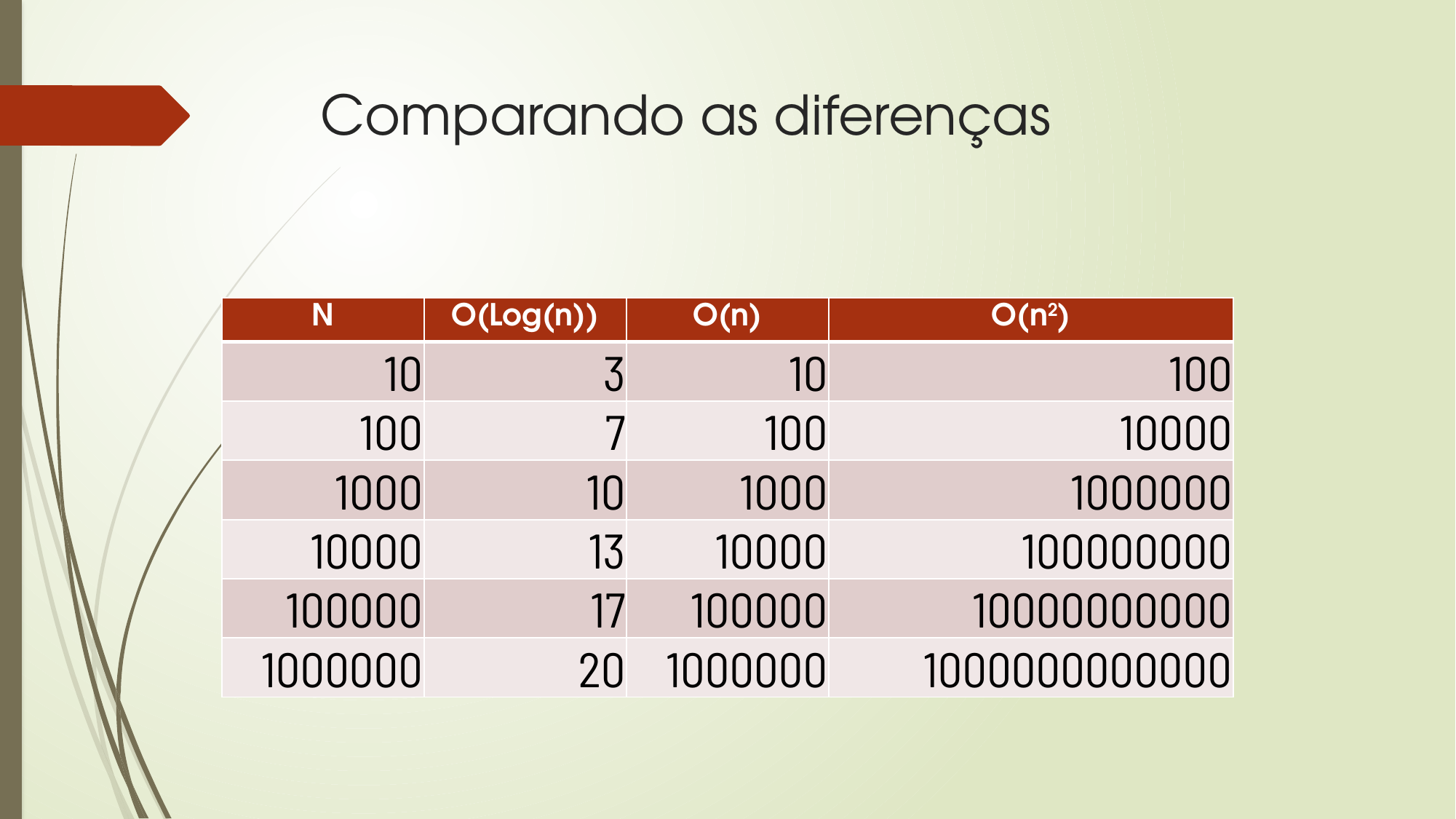

# Comparando as diferenças
| N | O(Log(n)) | O(n) | O(n2) |
| --- | --- | --- | --- |
| 10 | 3 | 10 | 100 |
| 100 | 7 | 100 | 10000 |
| 1000 | 10 | 1000 | 1000000 |
| 10000 | 13 | 10000 | 100000000 |
| 100000 | 17 | 100000 | 10000000000 |
| 1000000 | 20 | 1000000 | 1000000000000 |